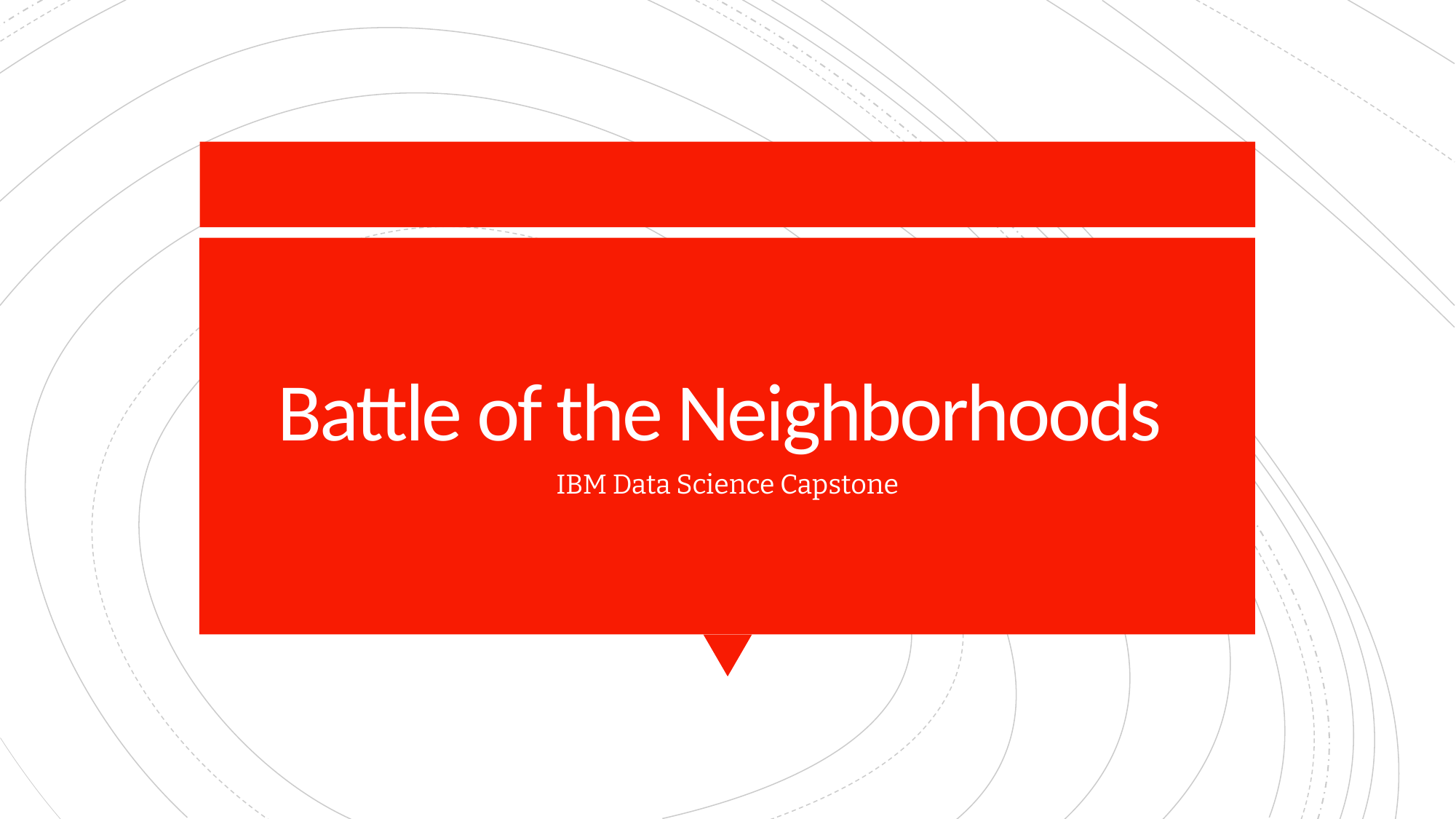

# Battle of the Neighborhoods
IBM Data Science Capstone